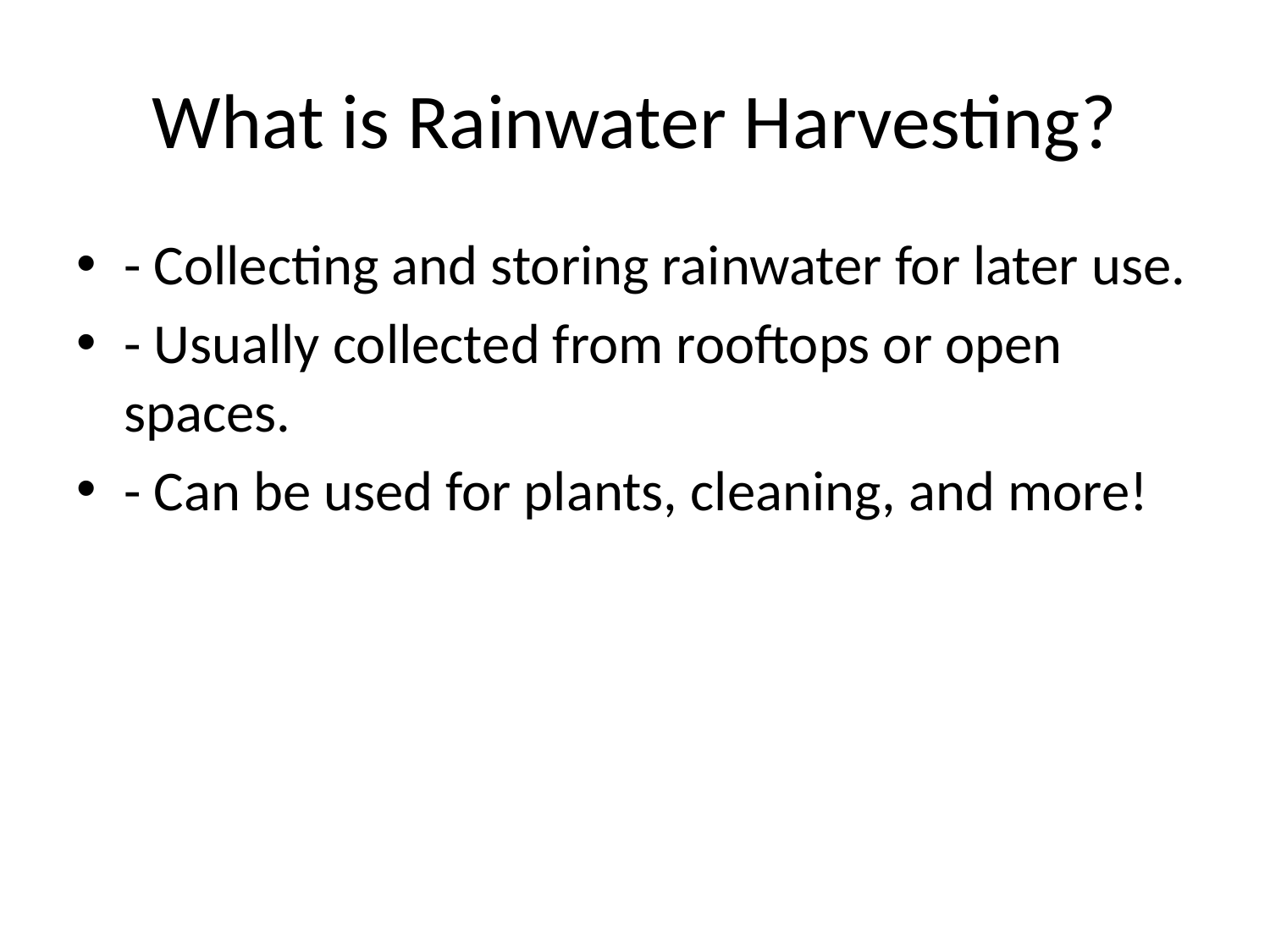

# What is Rainwater Harvesting?
- Collecting and storing rainwater for later use.
- Usually collected from rooftops or open spaces.
- Can be used for plants, cleaning, and more!